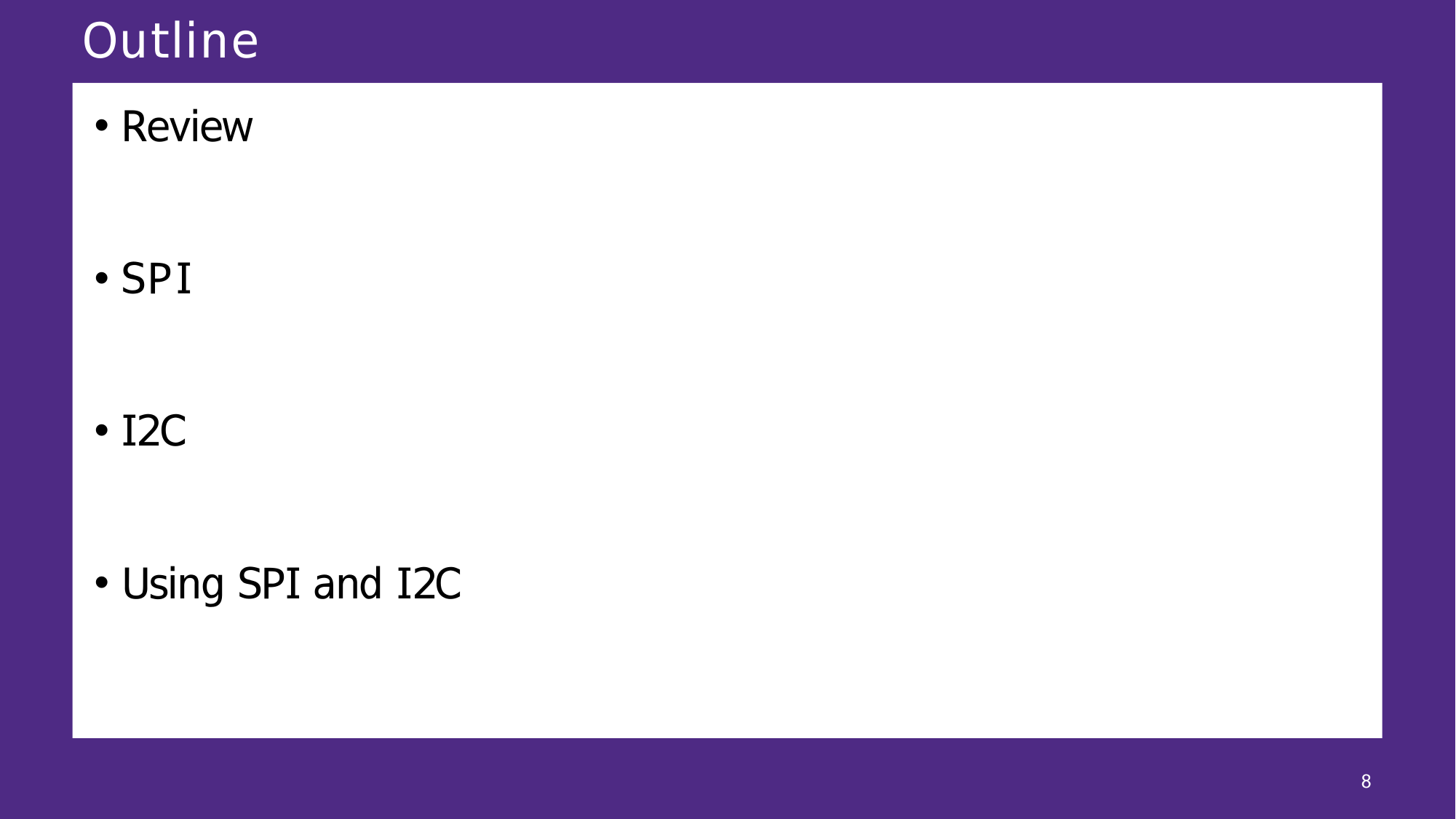

# Outline
Review

SPI

I2C

Using SPI and I2C
8